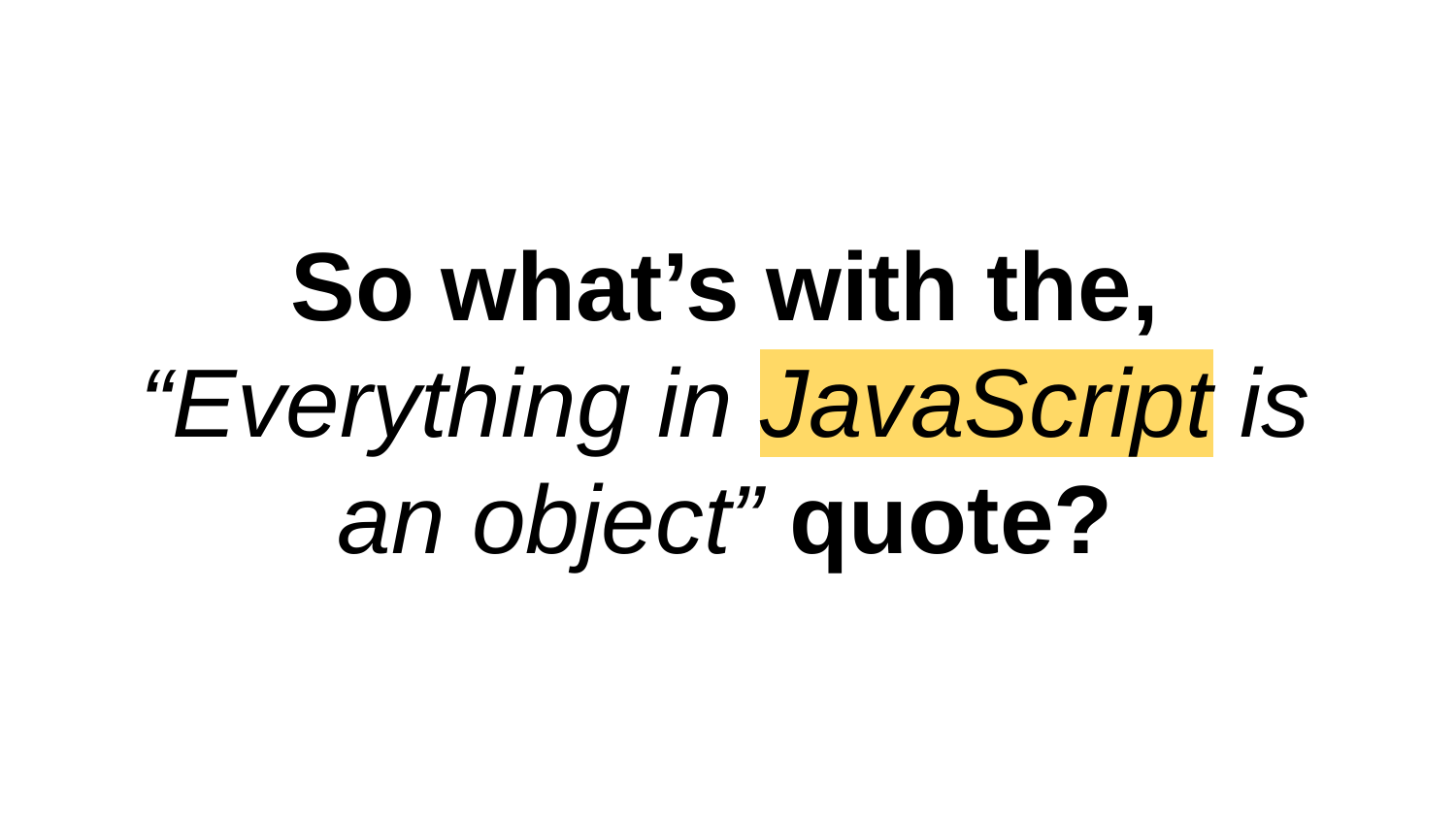

# So what’s with the,
“Everything in JavaScript is an object” quote?